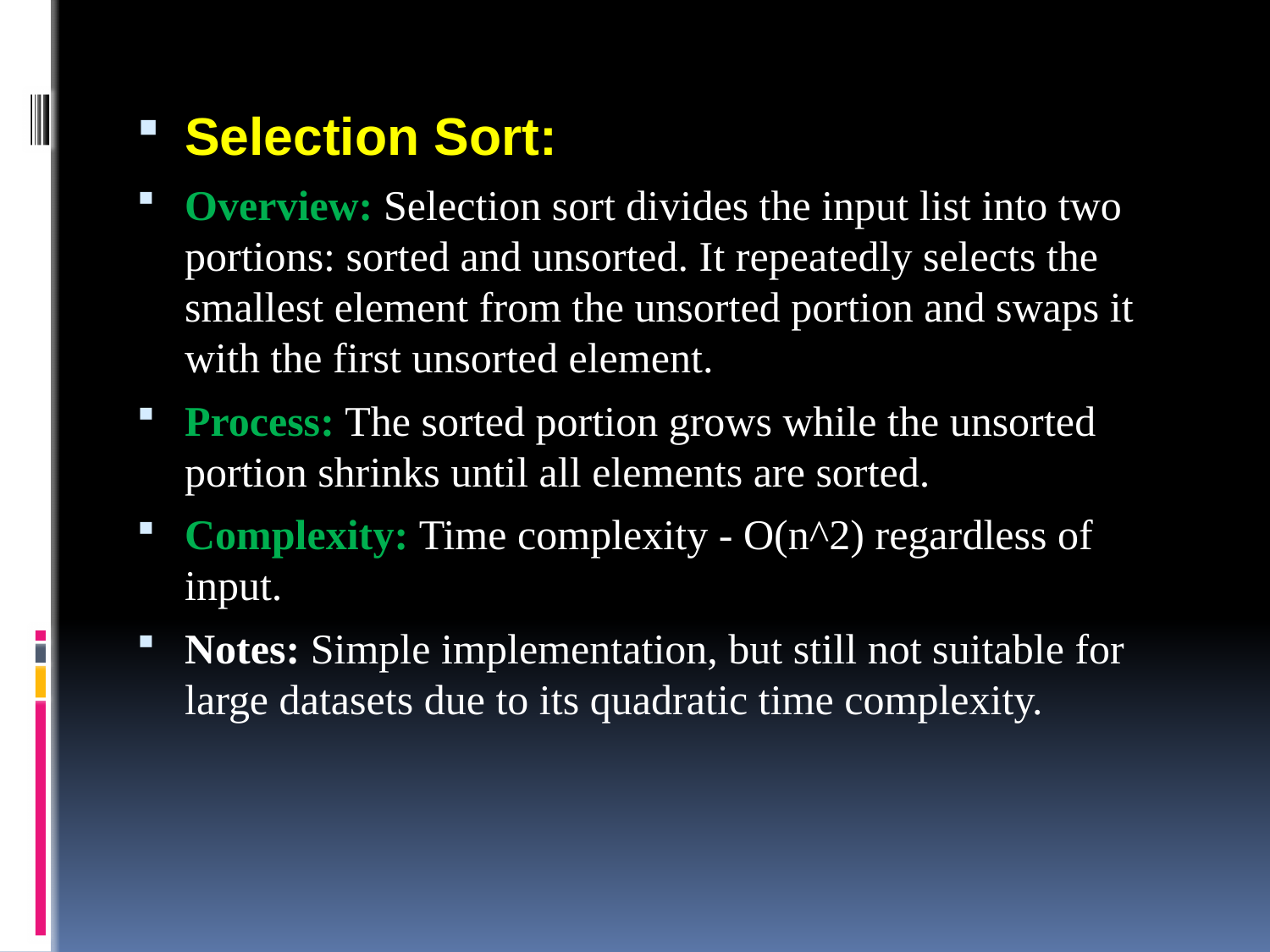

Selection Sort:
Overview: Selection sort divides the input list into two portions: sorted and unsorted. It repeatedly selects the smallest element from the unsorted portion and swaps it with the first unsorted element.
Process: The sorted portion grows while the unsorted portion shrinks until all elements are sorted.
Complexity: Time complexity - O(n^2) regardless of input.
Notes: Simple implementation, but still not suitable for large datasets due to its quadratic time complexity.